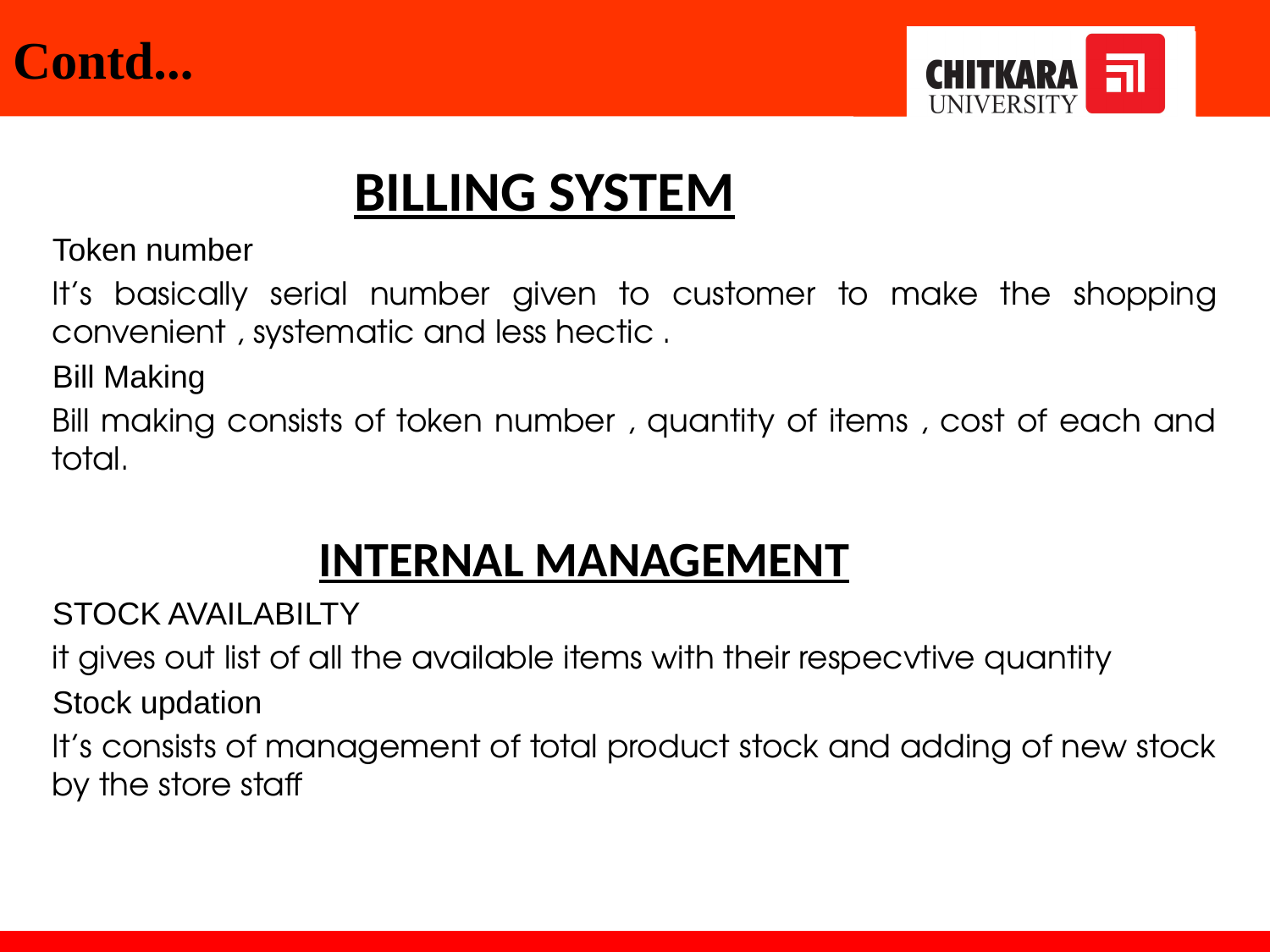

# Contd...
                    BILLING SYSTEM
Token number
It’s basically serial number given to customer to make the shopping convenient , systematic and less hectic .
Bill Making
Bill making consists of token number , quantity of items , cost of each and total.

                              INTERNAL MANAGEMENT
STOCK AVAILABILTY
it gives out list of all the available items with their respecvtive quantity
Stock updation
It’s consists of management of total product stock and adding of new stock by the store staff